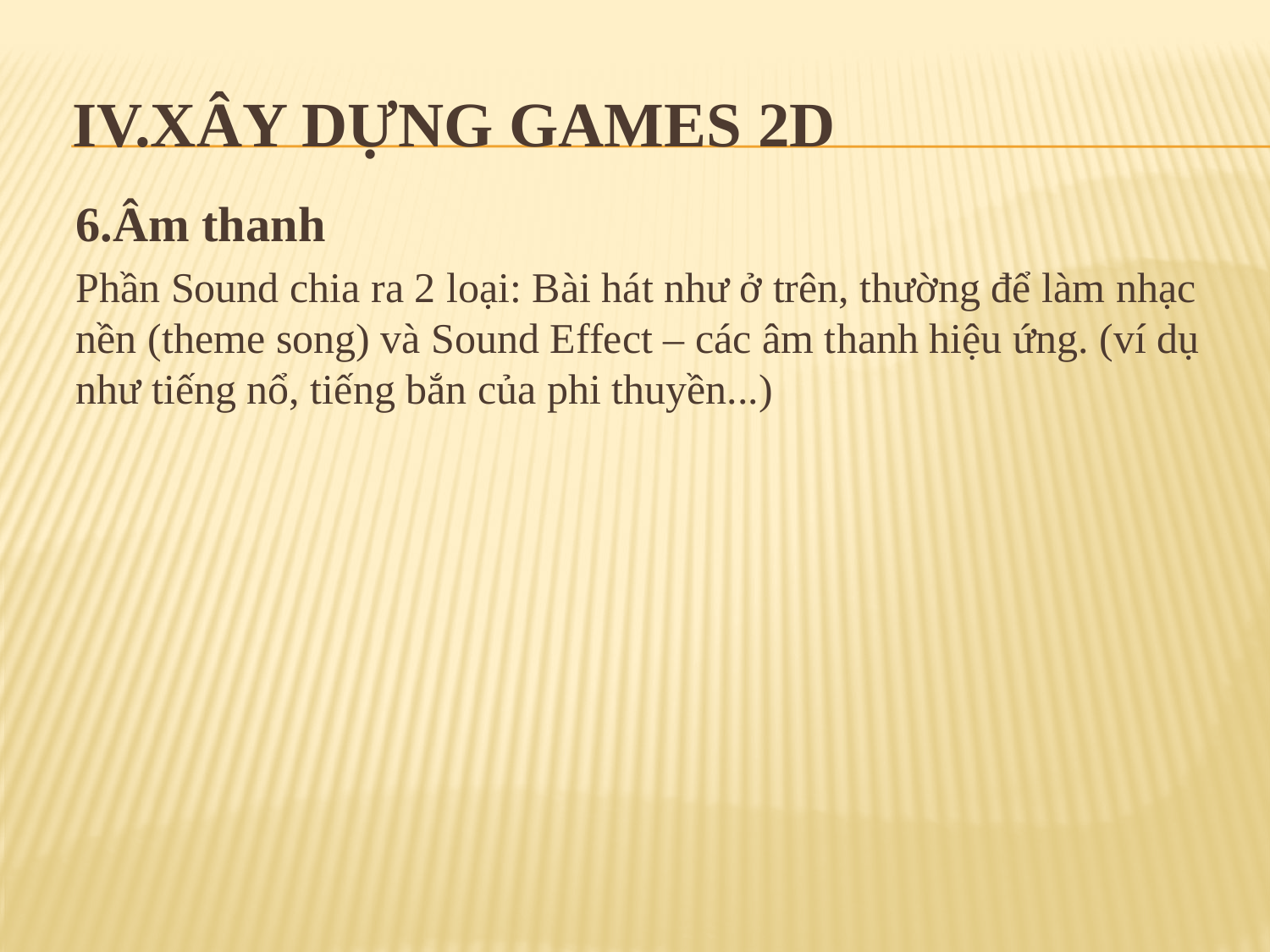

# IV.XÂY DỰNG GAMES 2D
6.Âm thanh
Phần Sound chia ra 2 loại: Bài hát như ở trên, thường để làm nhạc nền (theme song) và Sound Effect – các âm thanh hiệu ứng. (ví dụ như tiếng nổ, tiếng bắn của phi thuyền...)